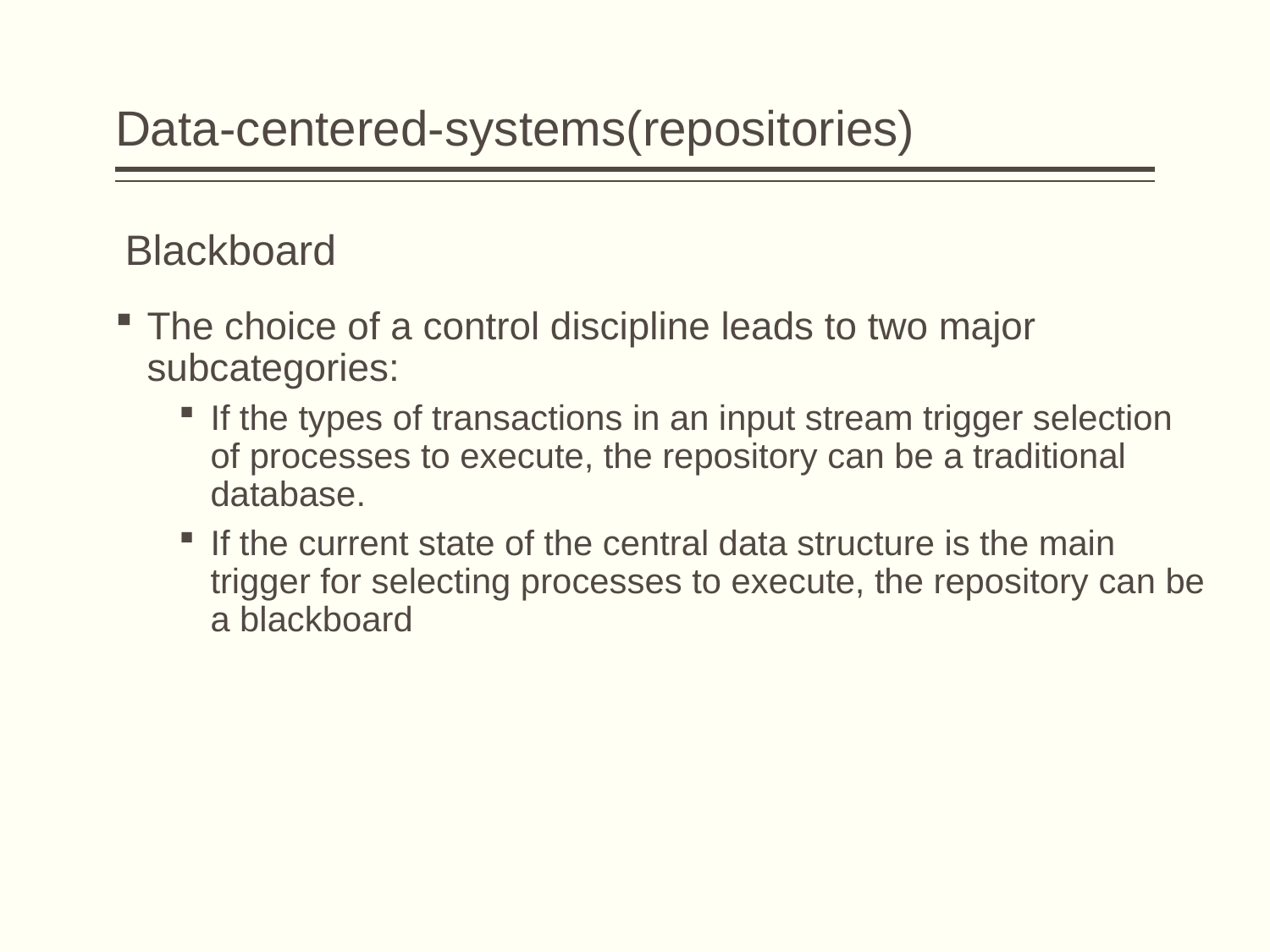

# Data-centered-systems(repositories)
 Blackboard
The choice of a control discipline leads to two major subcategories:
If the types of transactions in an input stream trigger selection of processes to execute, the repository can be a traditional database.
If the current state of the central data structure is the main trigger for selecting processes to execute, the repository can be a blackboard